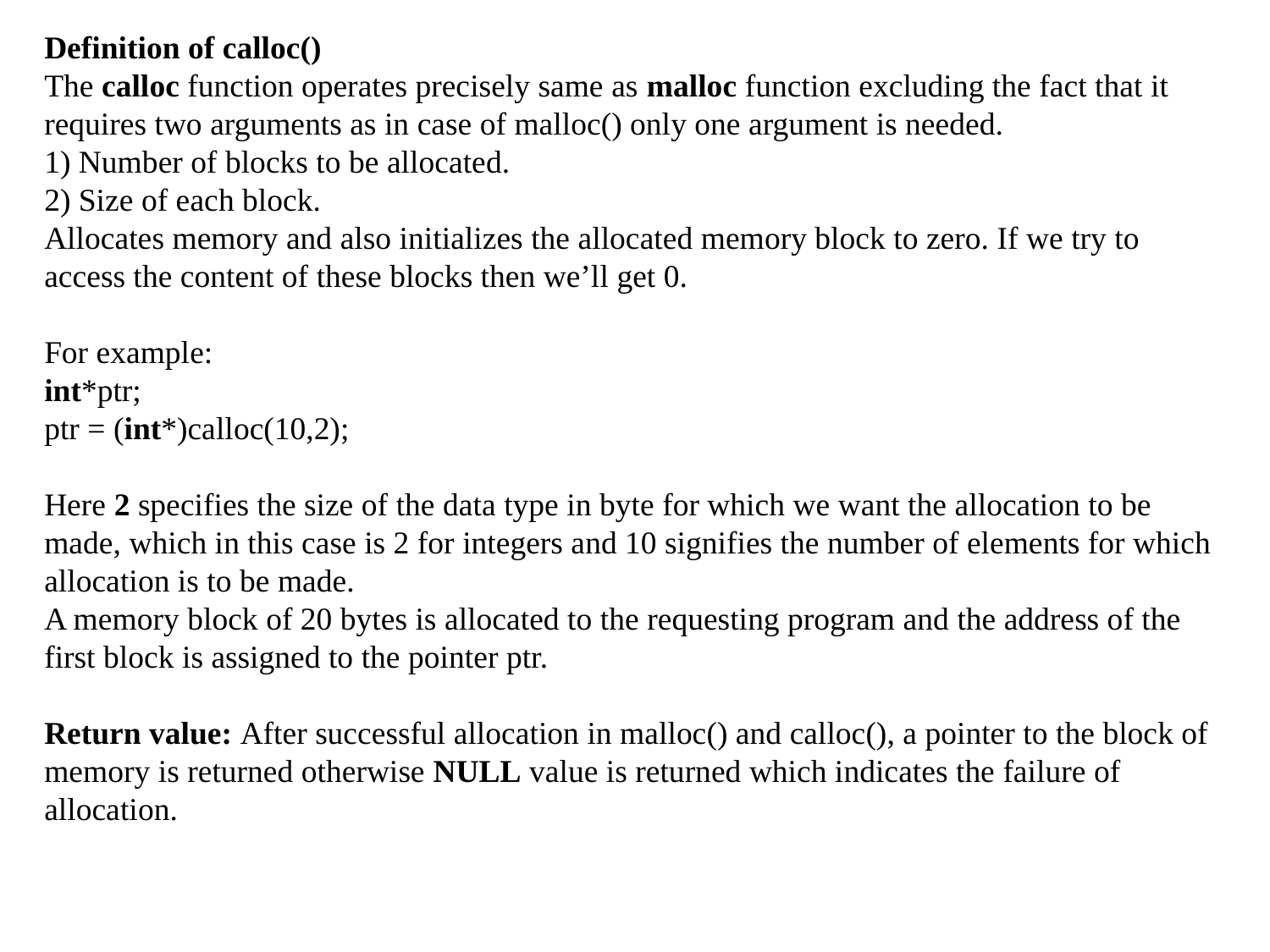

Definition of calloc()
The calloc function operates precisely same as malloc function excluding the fact that it requires two arguments as in case of malloc() only one argument is needed.
1) Number of blocks to be allocated.
2) Size of each block.
Allocates memory and also initializes the allocated memory block to zero. If we try to access the content of these blocks then we’ll get 0.

For example:
int*ptr;
ptr = (int*)calloc(10,2);

Here 2 specifies the size of the data type in byte for which we want the allocation to be made, which in this case is 2 for integers and 10 signifies the number of elements for which allocation is to be made.
A memory block of 20 bytes is allocated to the requesting program and the address of the first block is assigned to the pointer ptr.

Return value: After successful allocation in malloc() and calloc(), a pointer to the block of memory is returned otherwise NULL value is returned which indicates the failure of allocation.